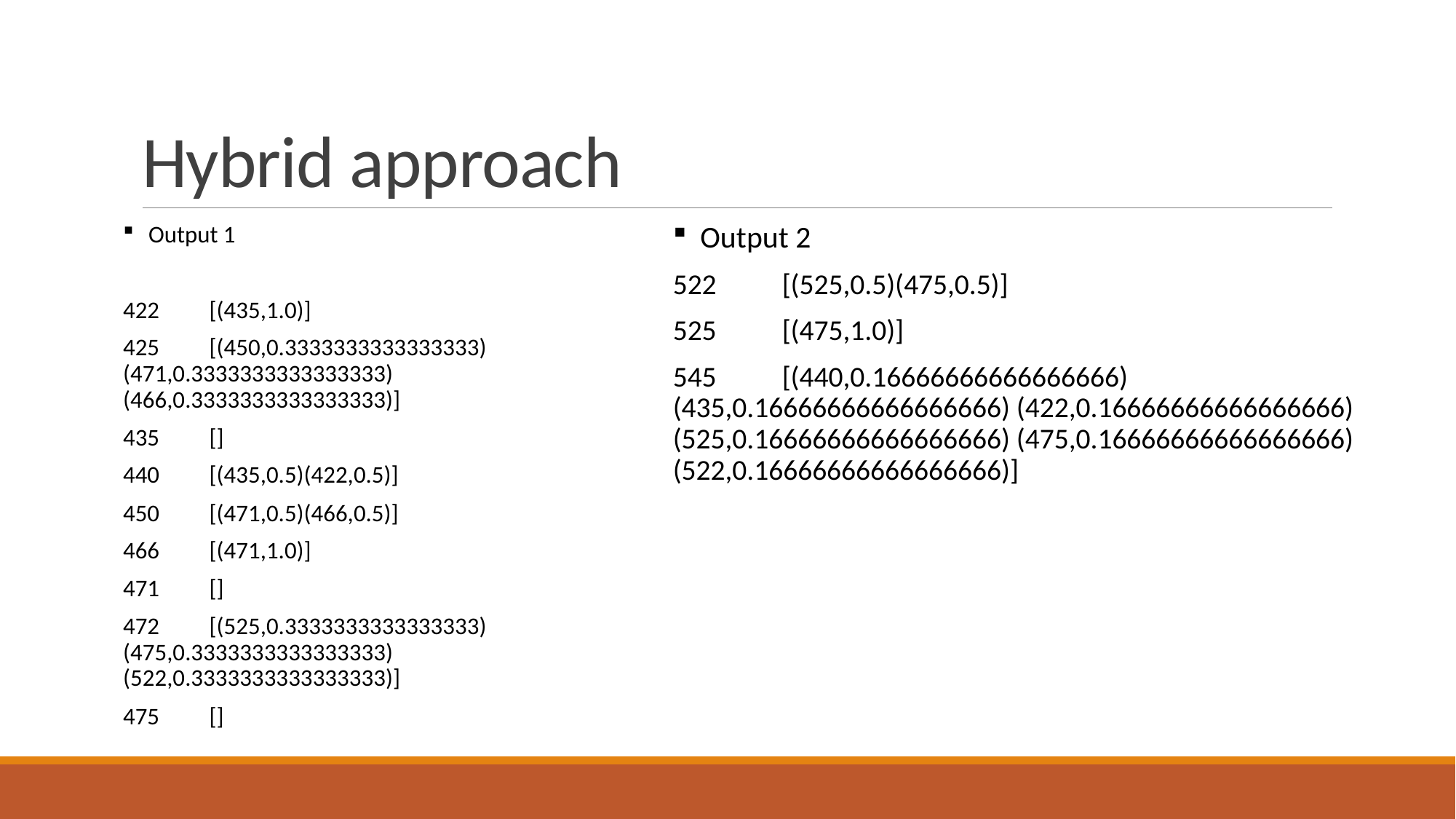

# Hybrid approach
Output 1

422	[(435,1.0)]
425	[(450,0.3333333333333333) (471,0.3333333333333333) (466,0.3333333333333333)]
435	[]
440	[(435,0.5)(422,0.5)]
450	[(471,0.5)(466,0.5)]
466	[(471,1.0)]
471	[]
472	[(525,0.3333333333333333) (475,0.3333333333333333) (522,0.3333333333333333)]
475	[]
Output 2
522	[(525,0.5)(475,0.5)]
525	[(475,1.0)]
545 	[(440,0.16666666666666666) (435,0.16666666666666666) (422,0.16666666666666666) (525,0.16666666666666666) (475,0.16666666666666666) (522,0.16666666666666666)]